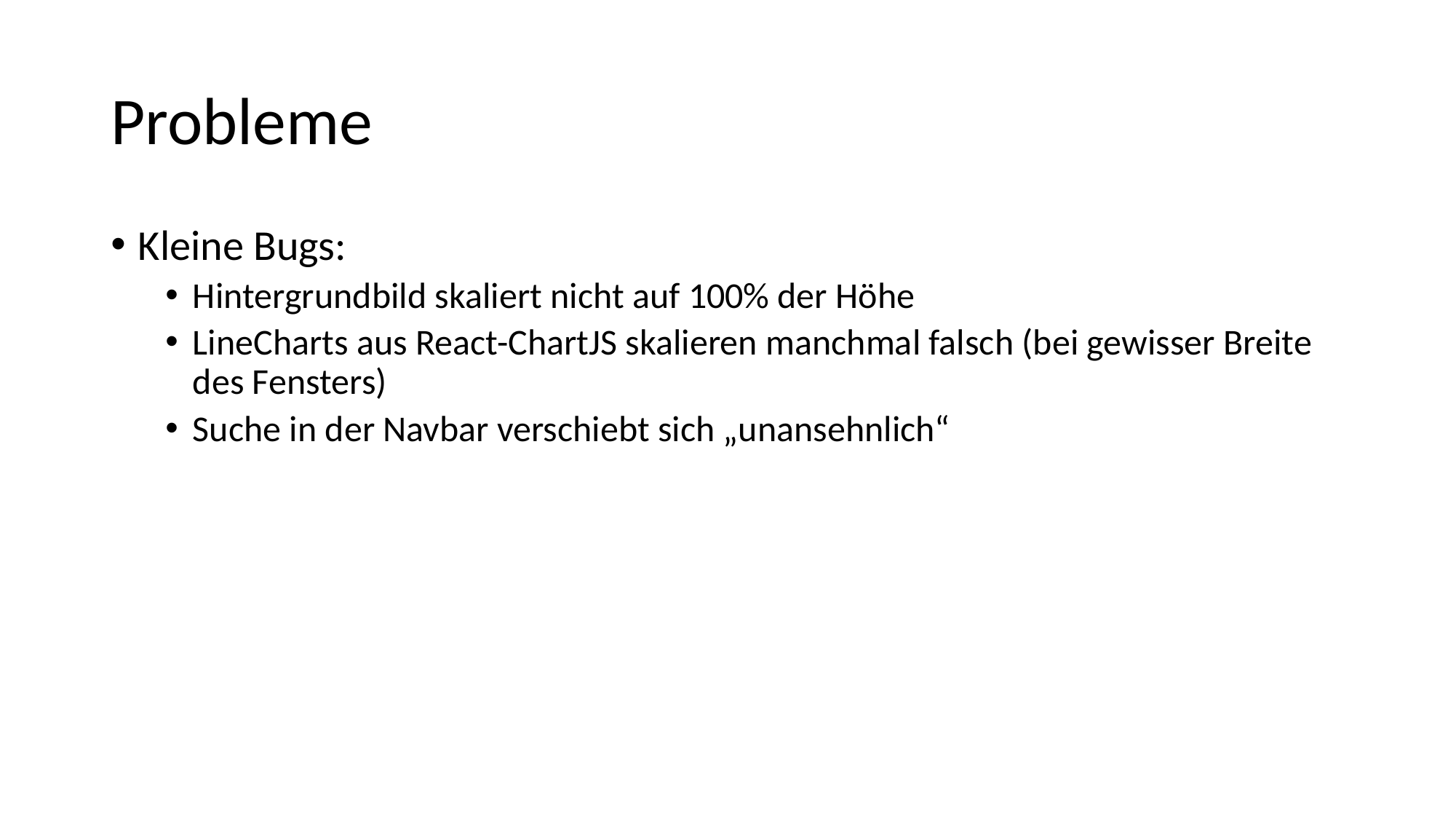

# Probleme
Kleine Bugs:
Hintergrundbild skaliert nicht auf 100% der Höhe
LineCharts aus React-ChartJS skalieren manchmal falsch (bei gewisser Breite des Fensters)
Suche in der Navbar verschiebt sich „unansehnlich“